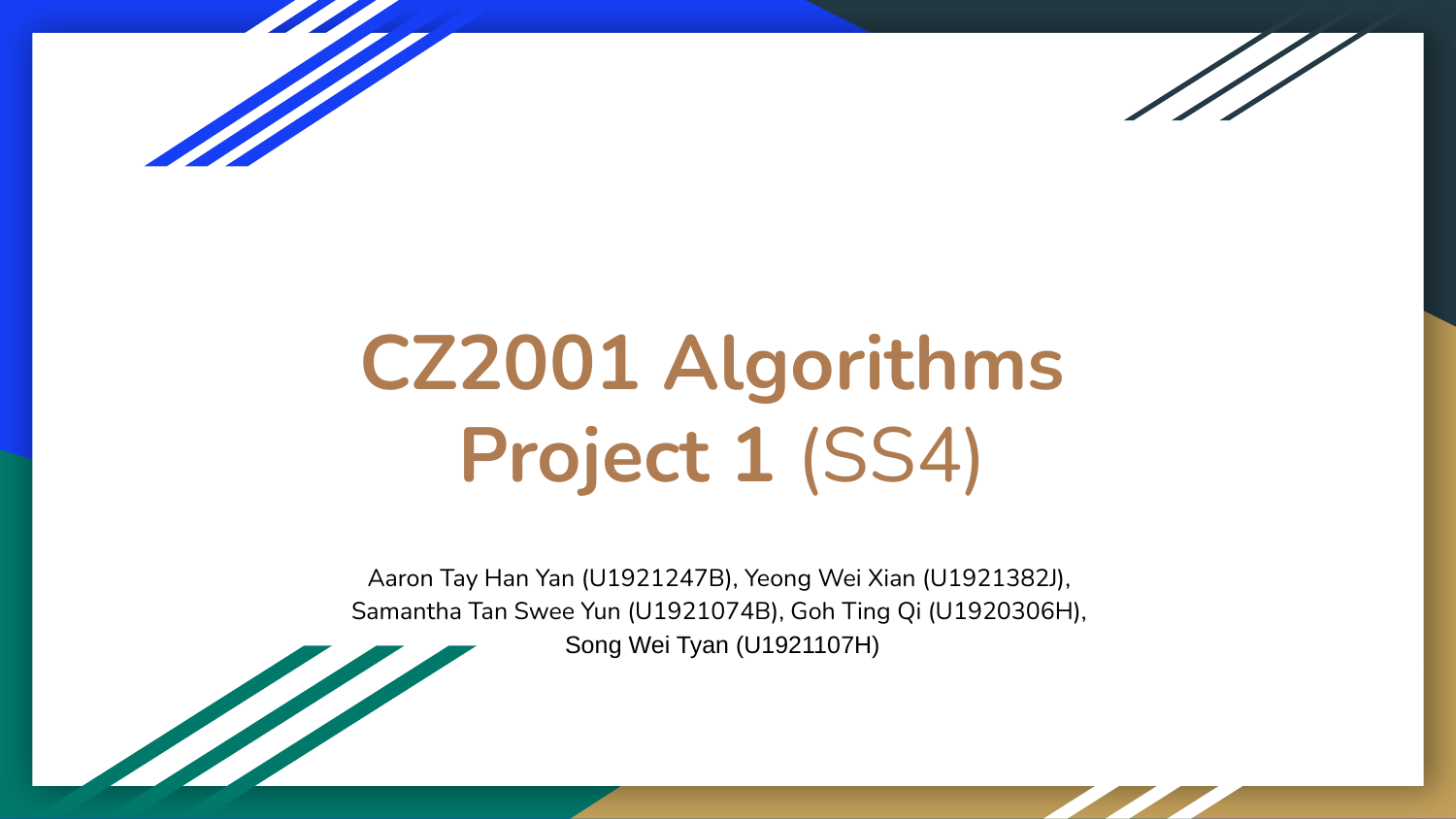

# CZ2001 Algorithms
Project 1 (SS4)
Aaron Tay Han Yan (U1921247B), Yeong Wei Xian (U1921382J),
Samantha Tan Swee Yun (U1921074B), Goh Ting Qi (U1920306H),
Song Wei Tyan (U1921107H)